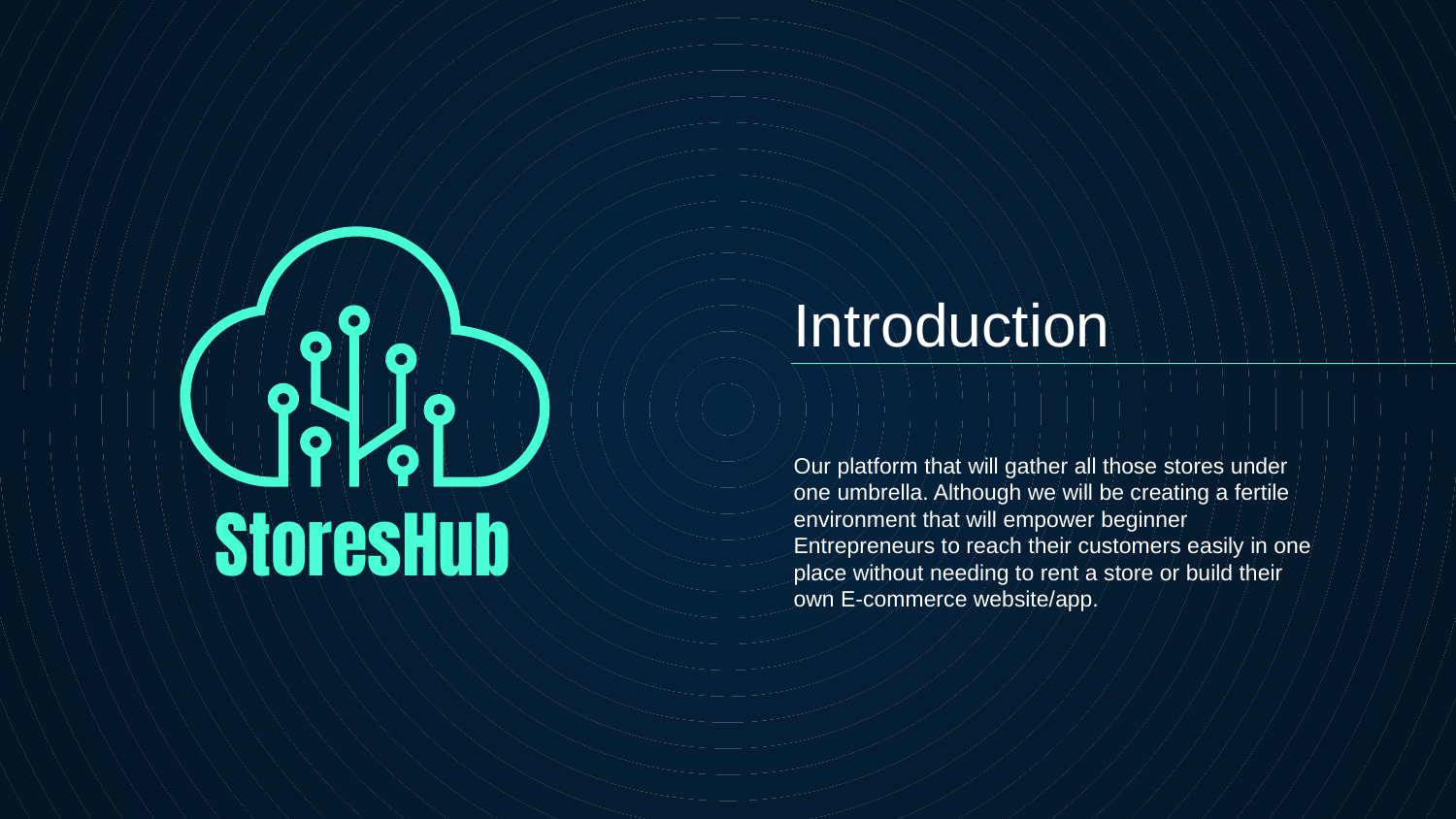

# Introduction
Our platform that will gather all those stores under one umbrella. Although we will be creating a fertile environment that will empower beginner Entrepreneurs to reach their customers easily in one place without needing to rent a store or build their own E-commerce website/app.

StoresHub